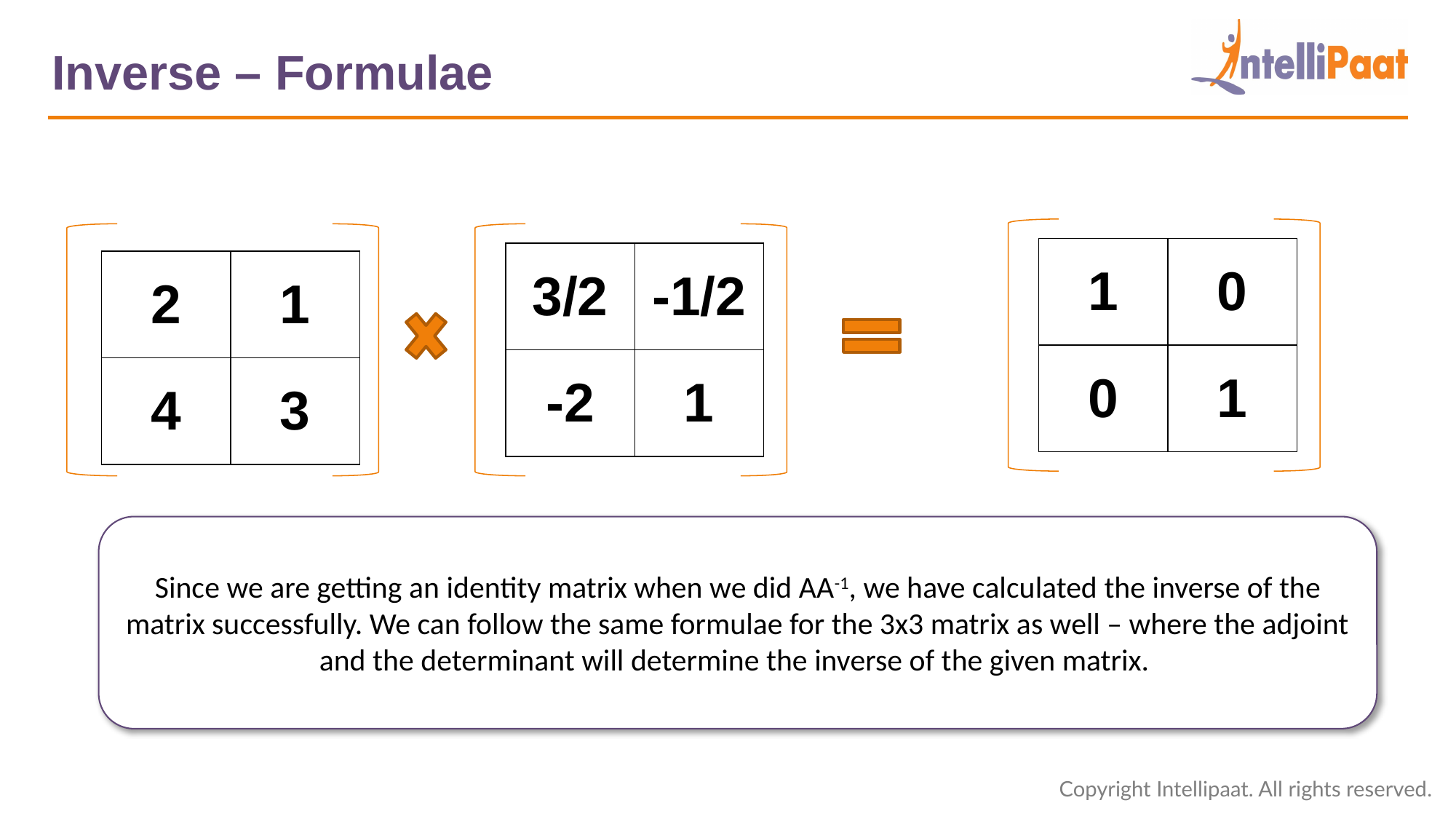

Inverse – Formulae

| 1 | 0 |
| --- | --- |
| 0 | 1 |
| 3/2 | -1/2 |
| --- | --- |
| -2 | 1 |
| 2 | 1 |
| --- | --- |
| 4 | 3 |

Since we are getting an identity matrix when we did AA-1, we have calculated the inverse of the matrix successfully. We can follow the same formulae for the 3x3 matrix as well – where the adjoint and the determinant will determine the inverse of the given matrix.